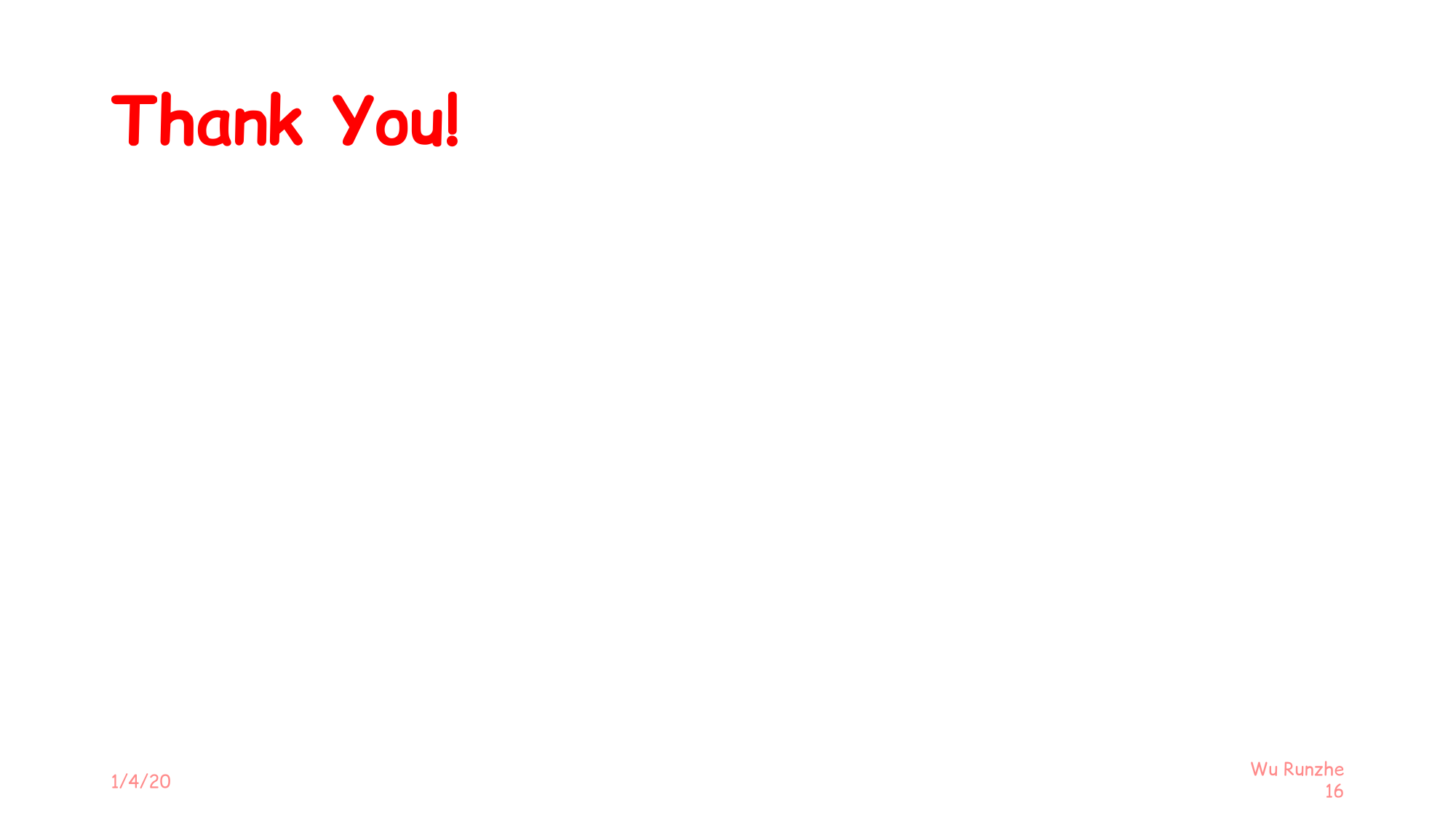

# Thank You!

1/4/20
Wu Runzhe
16